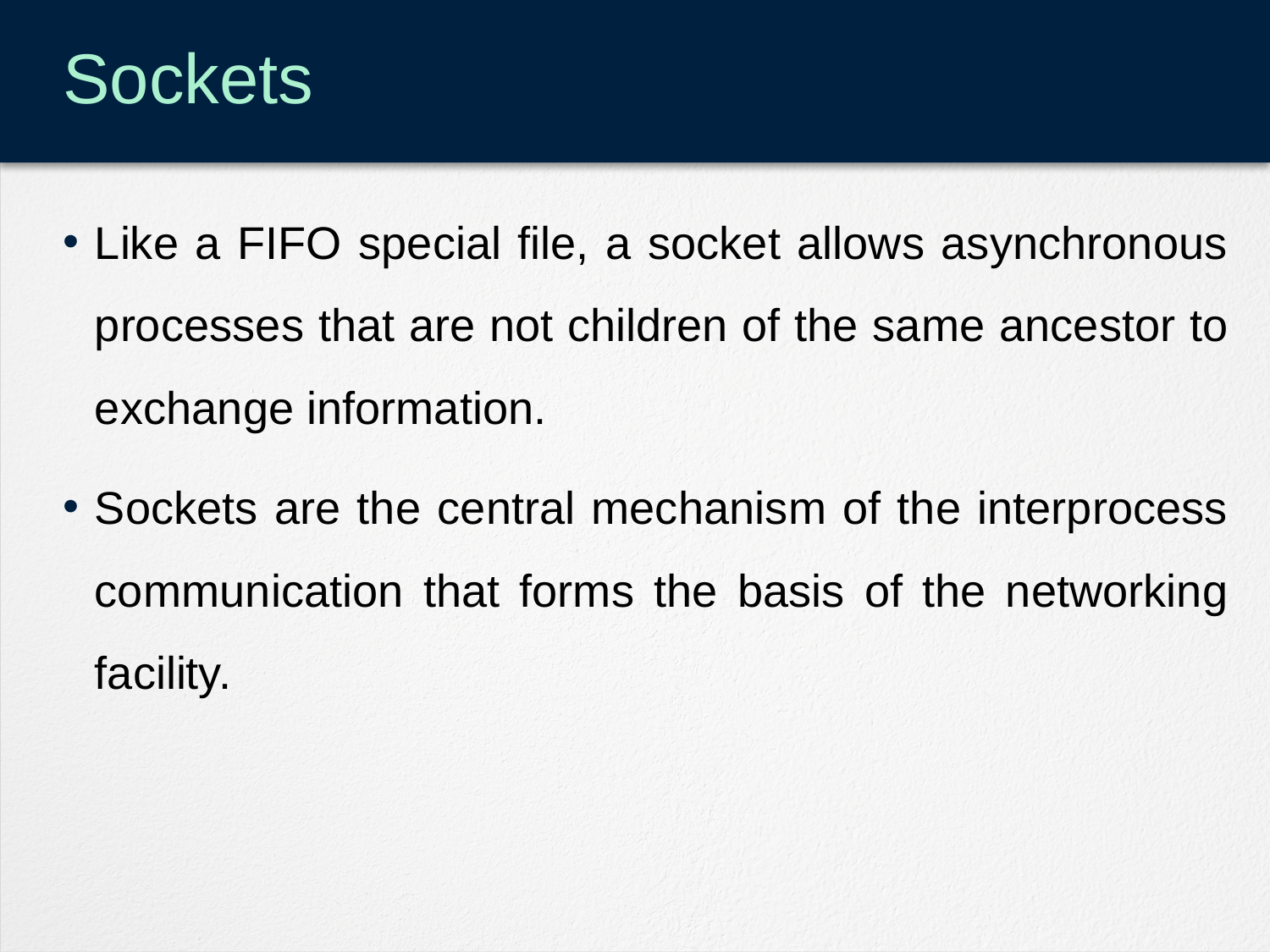

# Sockets
Like a FIFO special file, a socket allows asynchronous processes that are not children of the same ancestor to exchange information.
Sockets are the central mechanism of the interprocess communication that forms the basis of the networking facility.